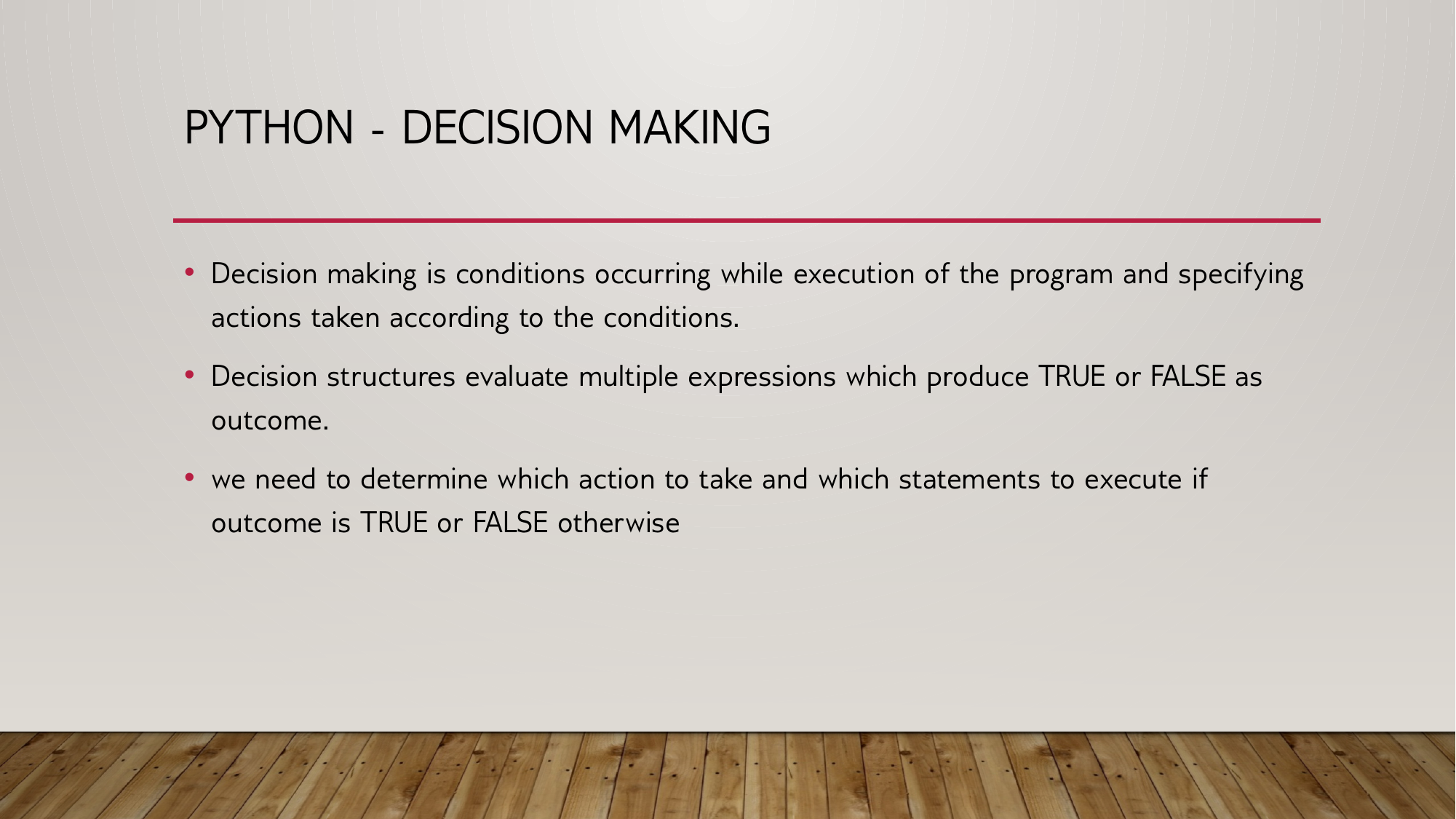

# Python - Decision Making
Decision making is conditions occurring while execution of the program and specifying actions taken according to the conditions.
Decision structures evaluate multiple expressions which produce TRUE or FALSE as outcome.
we need to determine which action to take and which statements to execute if outcome is TRUE or FALSE otherwise